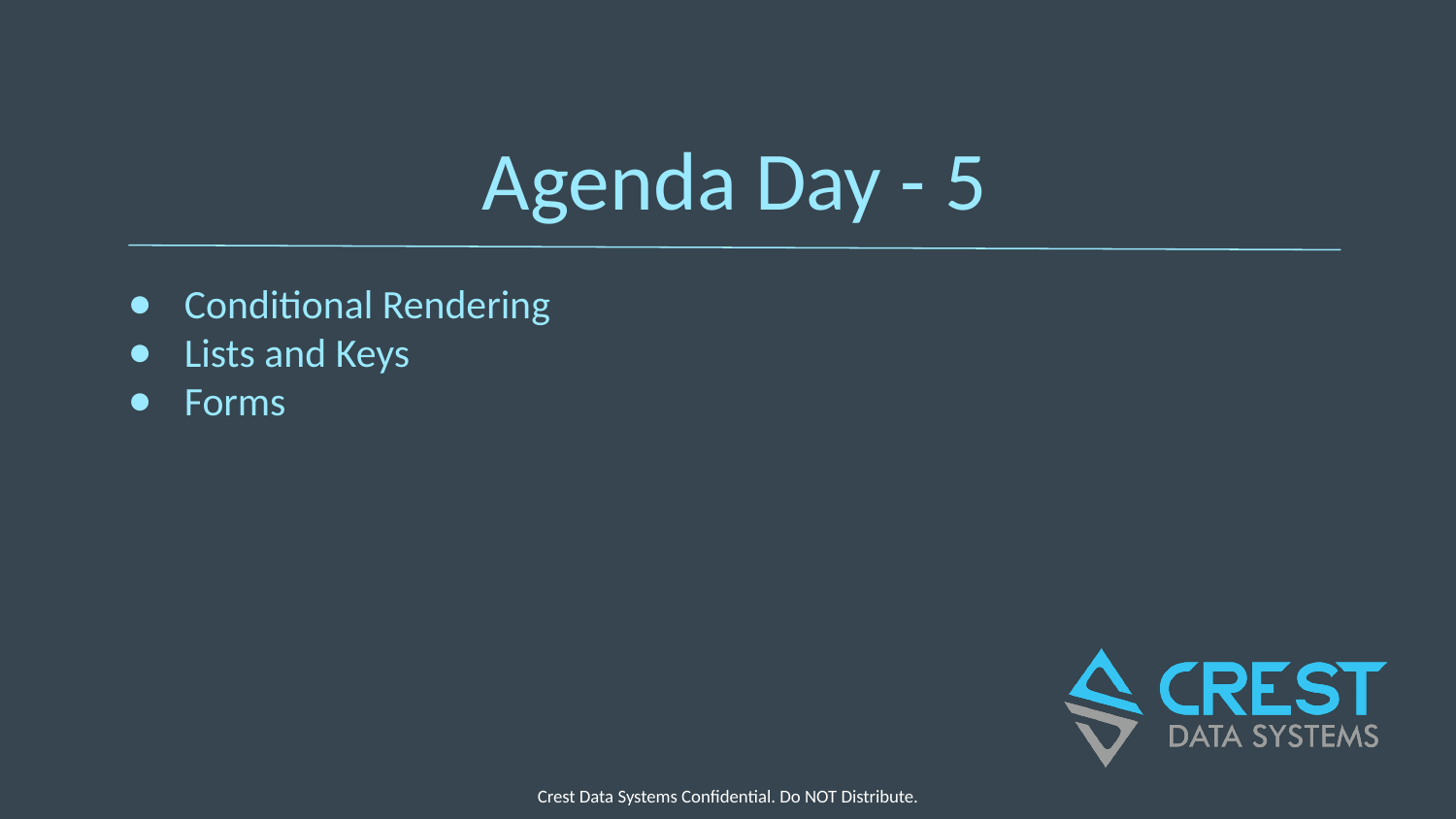

# Agenda Day - 5
Conditional Rendering
Lists and Keys
Forms